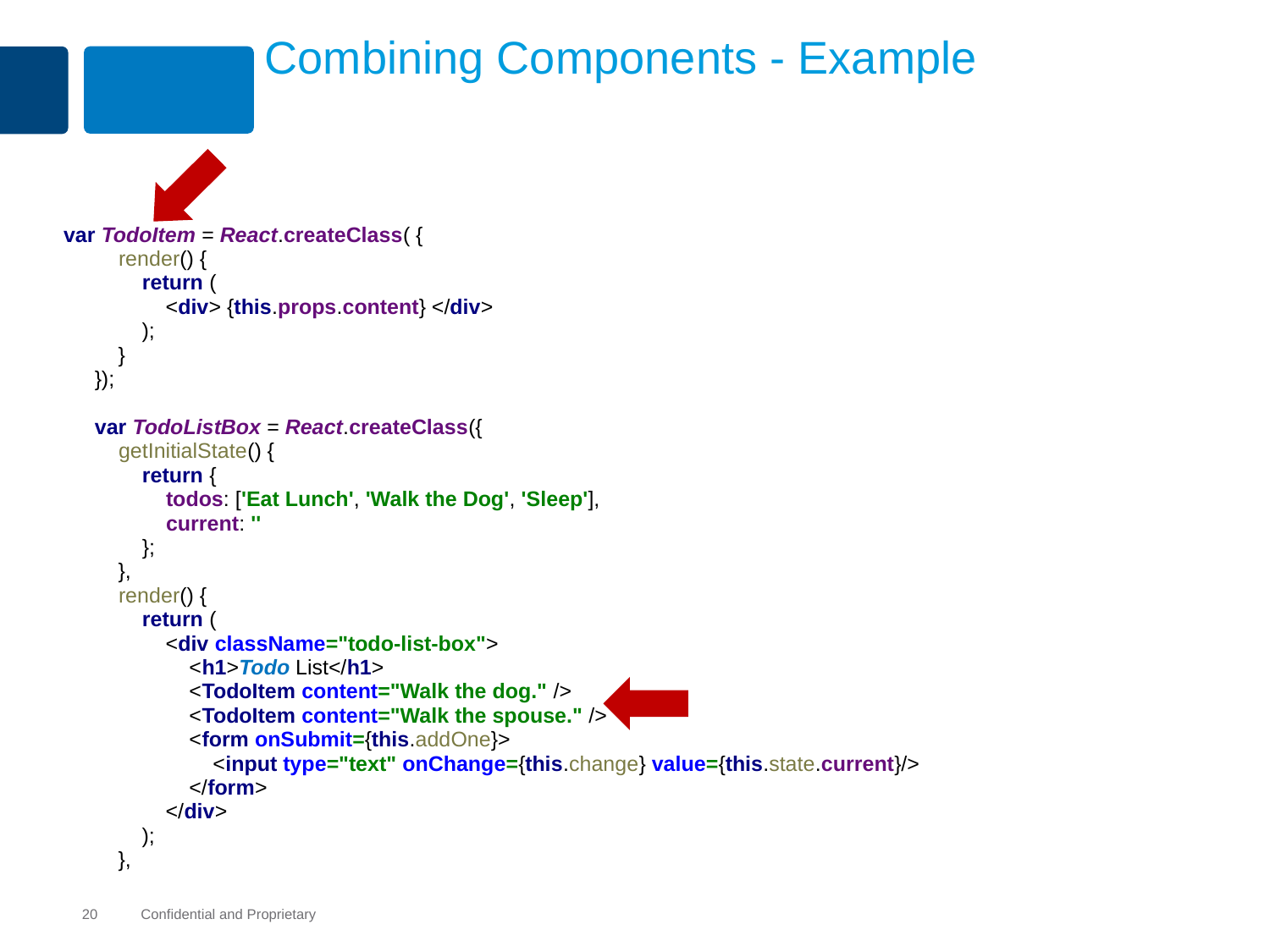

# Combining Components - Example

var TodoItem = React.createClass( {
    render() {
        return (
            <div> {this.props.content} </div>
        );
    }
});
var TodoListBox = React.createClass({
    getInitialState() {
        return {
            todos: ['Eat Lunch', 'Walk the Dog', 'Sleep'],
            current: ''
        };
    },
    render() {
        return (
            <div className="todo-list-box">
                <h1>Todo List</h1>
                <TodoItem content="Walk the dog." />
                <TodoItem content="Walk the spouse." />
                <form onSubmit={this.addOne}>
                    <input type="text" onChange={this.change} value={this.state.current}/>
                </form>
            </div>
        );
    },